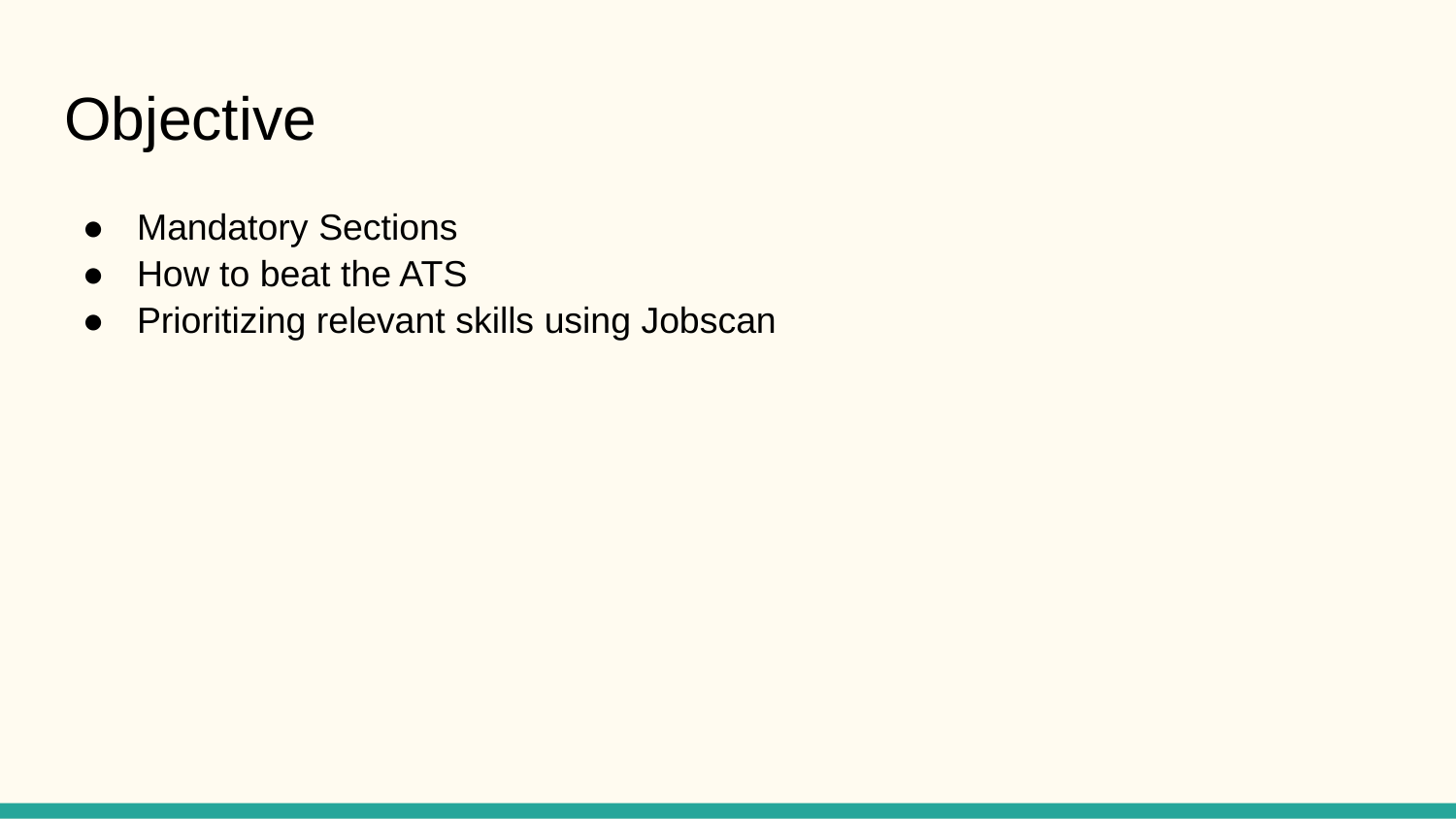

# Objective
Mandatory Sections
How to beat the ATS
Prioritizing relevant skills using Jobscan